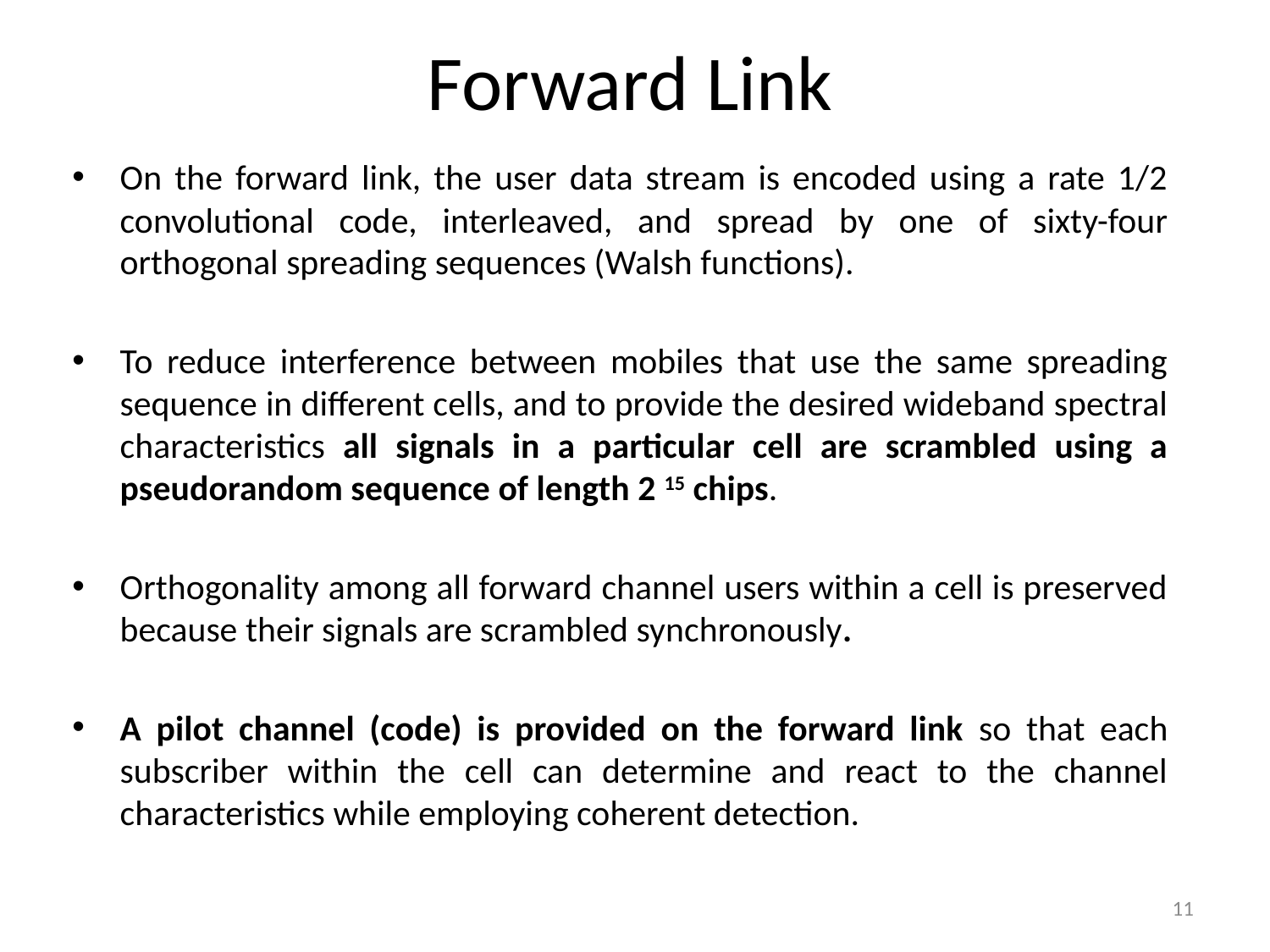

# Forward Link
On the forward link, the user data stream is encoded using a rate 1/2 convolutional code, interleaved, and spread by one of sixty-four orthogonal spreading sequences (Walsh functions).

To reduce interference between mobiles that use the same spreading sequence in different cells, and to provide the desired wideband spectral characteristics all signals in a particular cell are scrambled using a pseudorandom sequence of length 2 15 chips.

Orthogonality among all forward channel users within a cell is preserved because their signals are scrambled synchronously.

A pilot channel (code) is provided on the forward link so that each subscriber within the cell can determine and react to the channel characteristics while employing coherent detection.

11